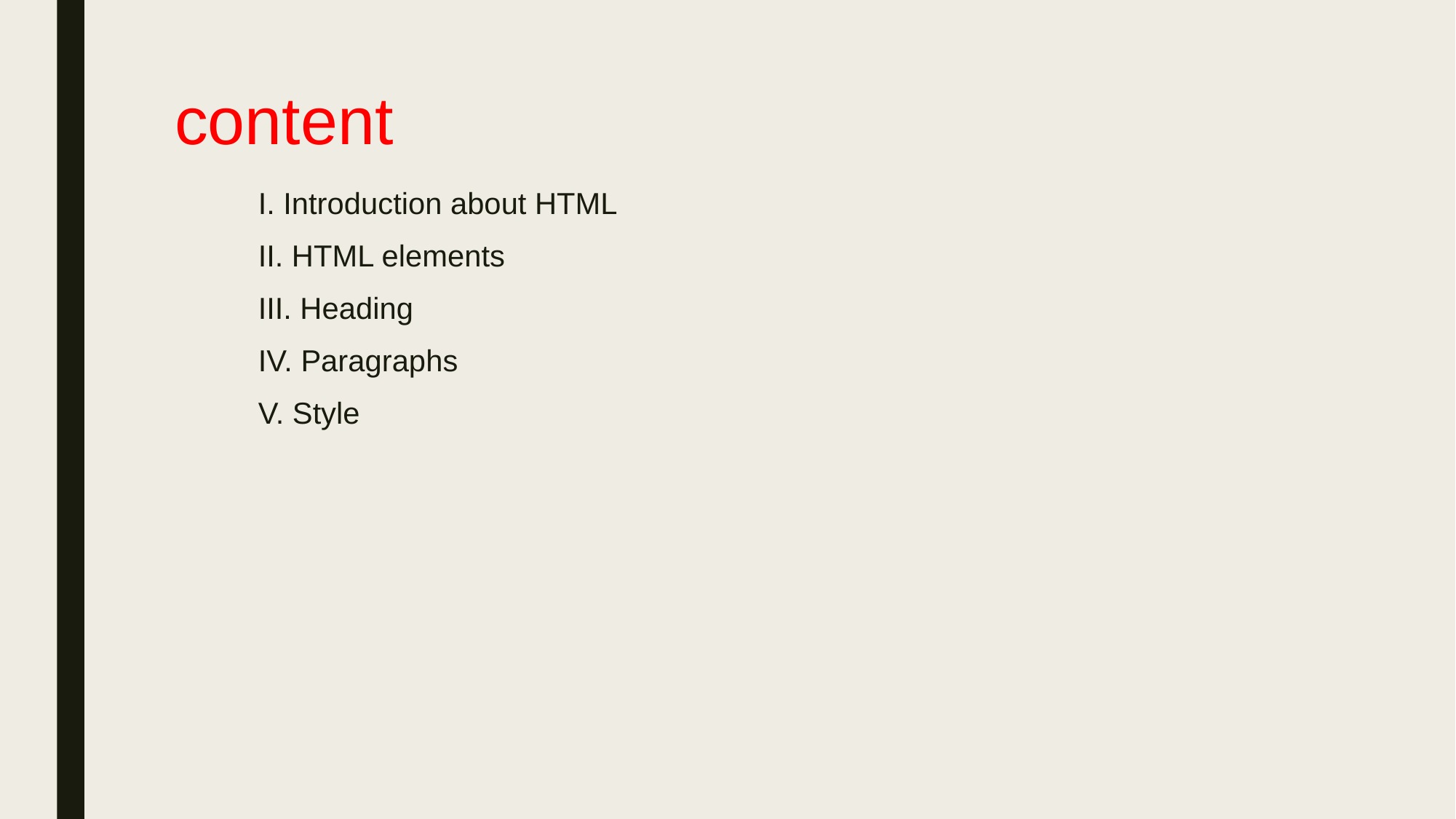

# content
          I. Introduction about HTML
          II. HTML elements
          III. Heading
          IV. Paragraphs
          V. Style